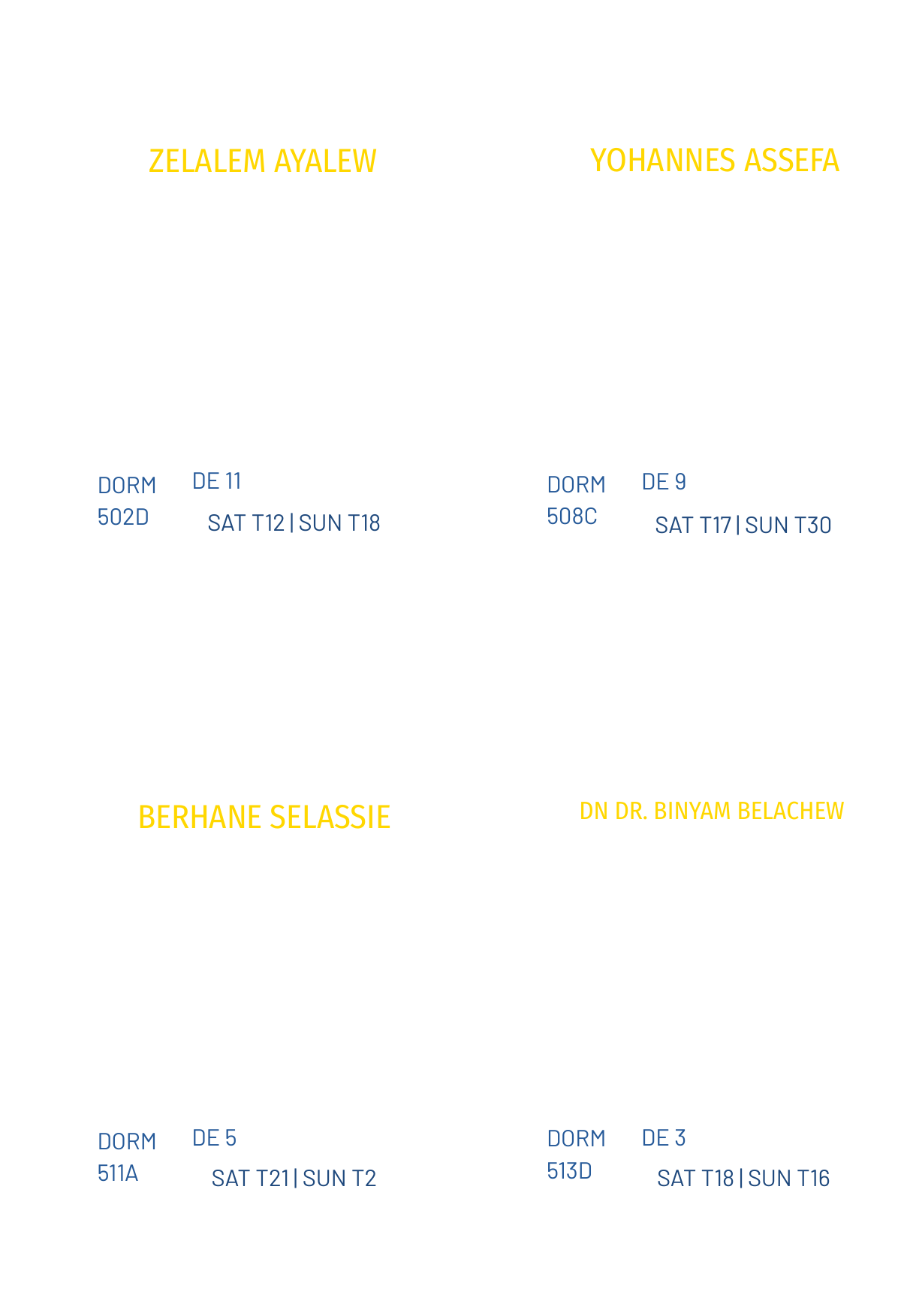

YOHANNES ASSEFA
ZELALEM AYALEW
NEW
VIRTUAL CAMPUS MINISTRY (VCM)
PARTICIPANT
PARTICIPANT
DE 11
DE 9
DORM
DORM
508C
502D
SAT T12 | SUN T18
SAT T17 | SUN T30
DN DR. BINYAM BELACHEW
BERHANE SELASSIE
COORDINATOR
VIRTUAL CAMPUS MINISTRY (VCM)

PARTICIPANT
DE 5
DE 3
DORM
DORM
513D
511A
SAT T21 | SUN T2
SAT T18 | SUN T16